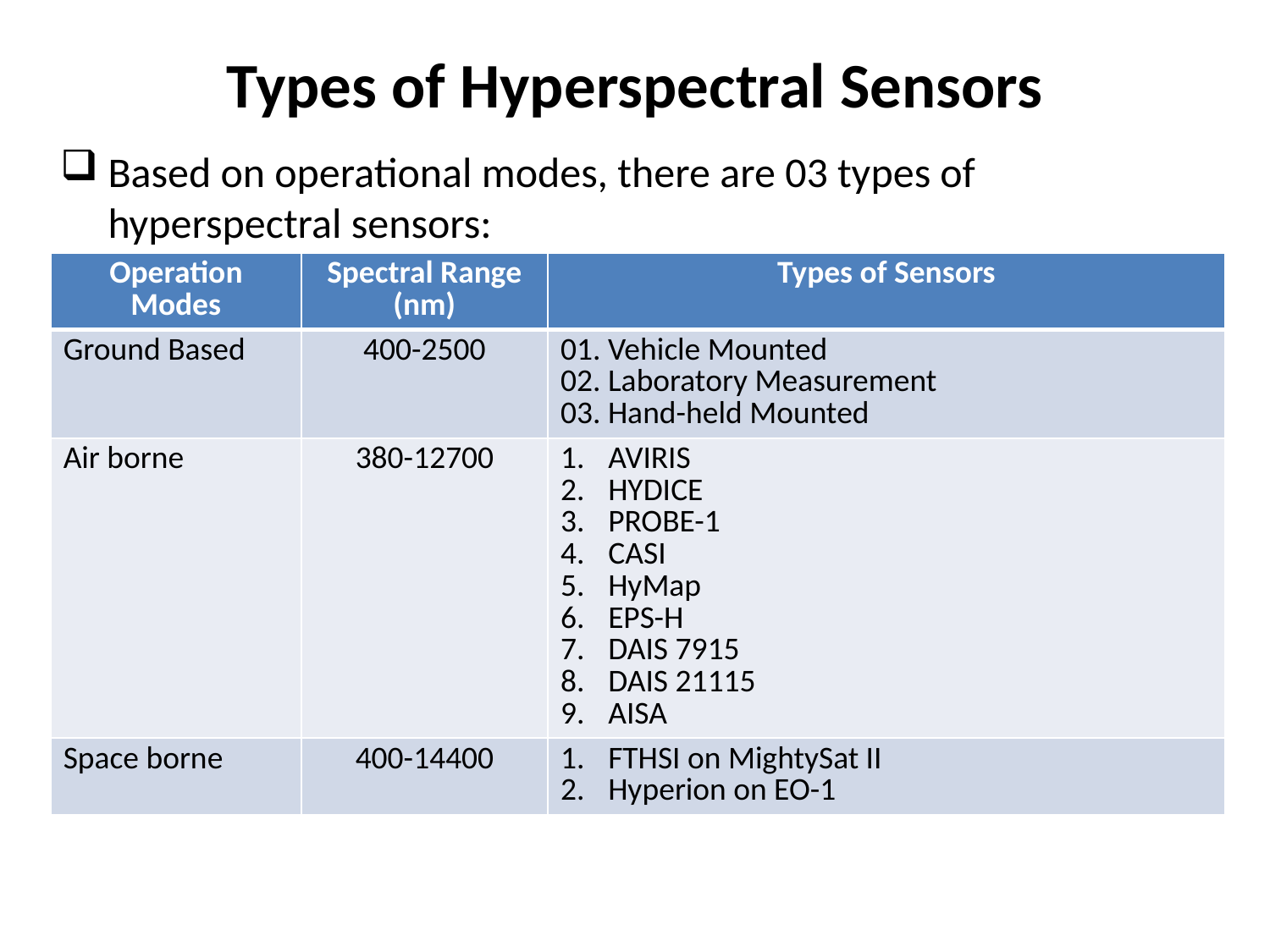

# Types of Hyperspectral Sensors
Based on operational modes, there are 03 types of hyperspectral sensors:

| Operation Modes | Spectral Range (nm) | Types of Sensors |
| --- | --- | --- |
| Ground Based | 400-2500 | 01. Vehicle Mounted 02. Laboratory Measurement 03. Hand-held Mounted |
| Air borne | 380-12700 | AVIRIS HYDICE PROBE-1 CASI HyMap EPS-H DAIS 7915 DAIS 21115 AISA |
| Space borne | 400-14400 | FTHSI on MightySat II Hyperion on EO-1 |